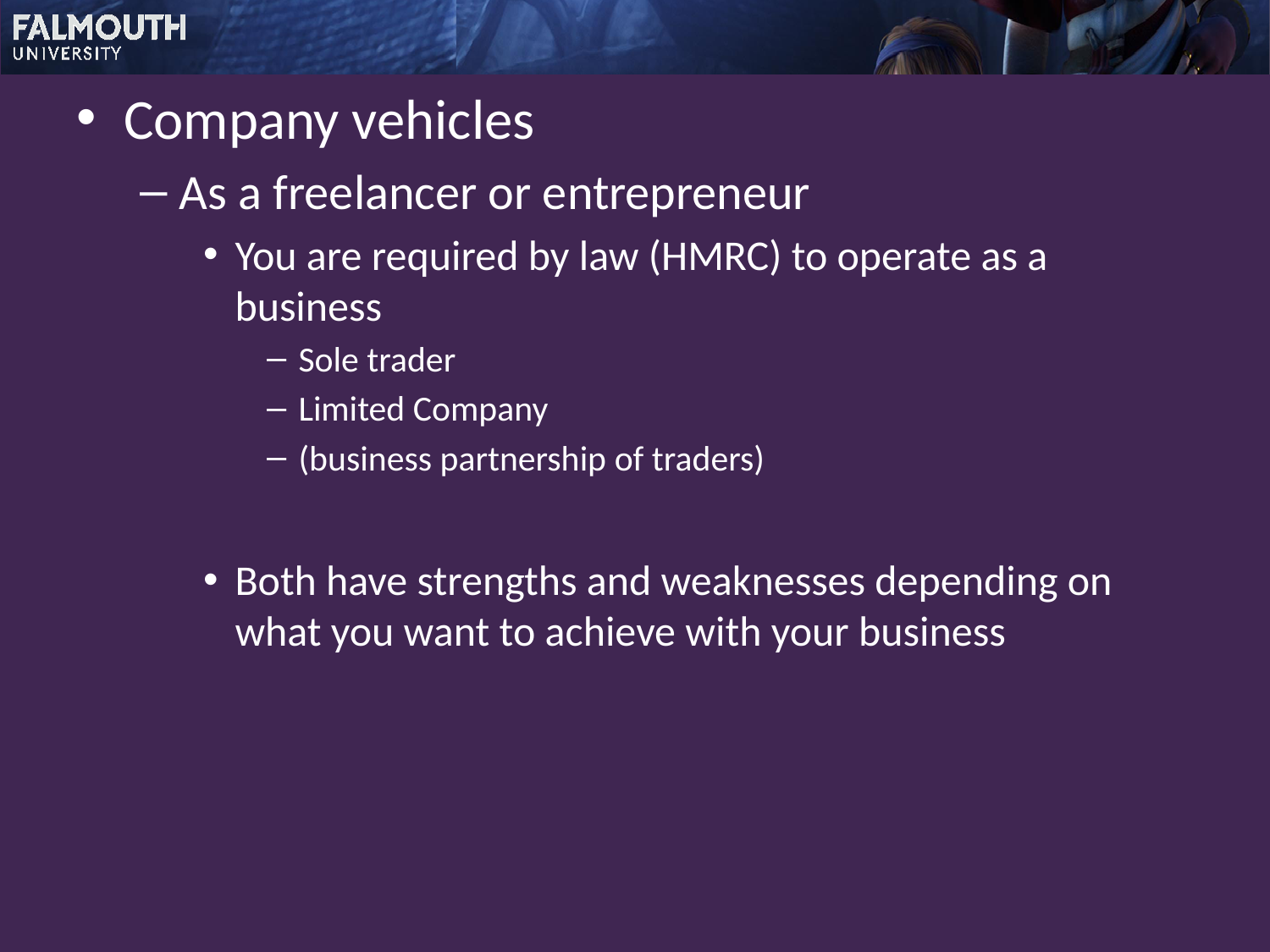

Company vehicles
As a freelancer or entrepreneur
You are required by law (HMRC) to operate as a business
Sole trader
Limited Company
(business partnership of traders)

Both have strengths and weaknesses depending on what you want to achieve with your business